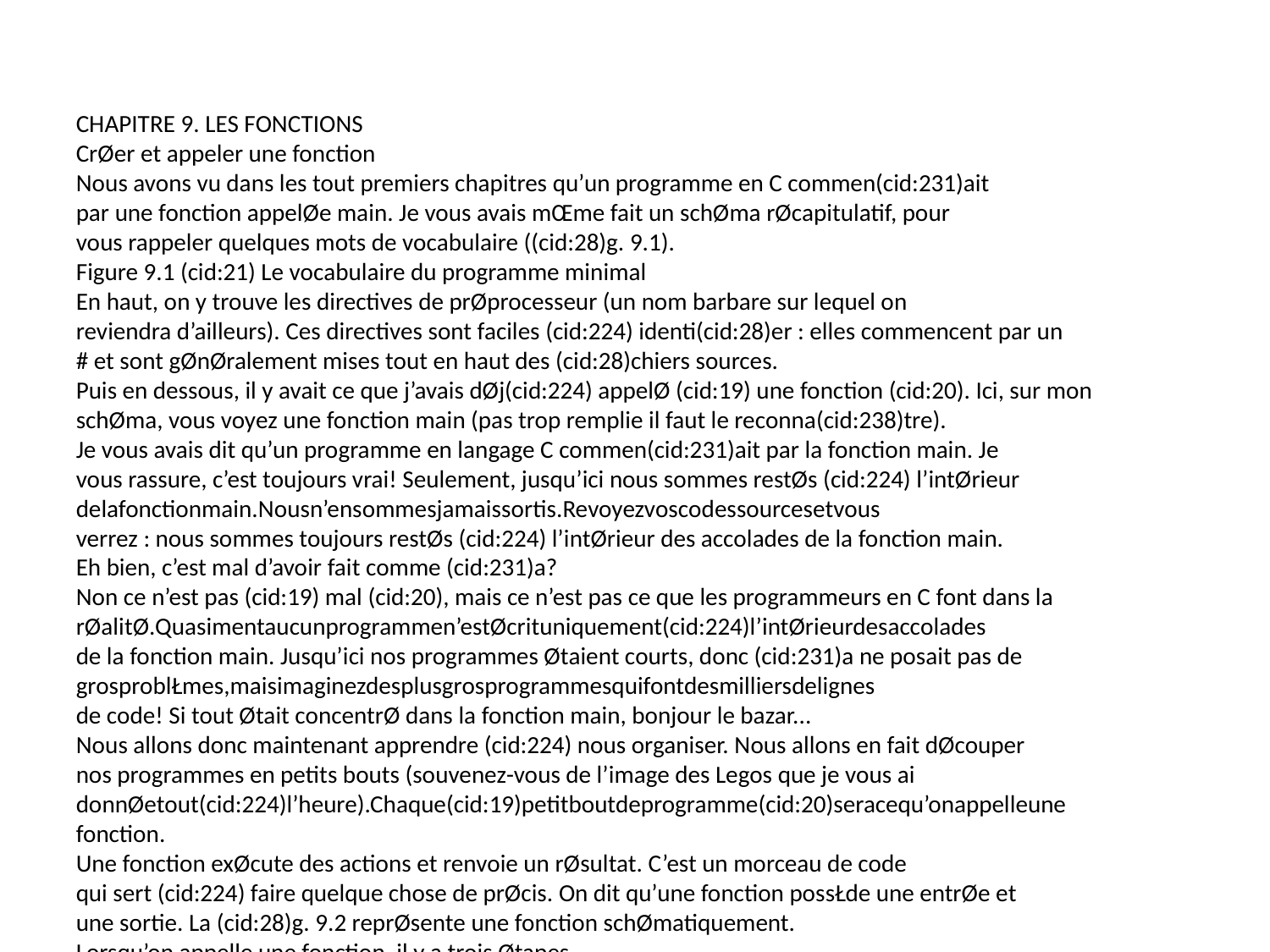

CHAPITRE 9. LES FONCTIONS
CrØer et appeler une fonction
Nous avons vu dans les tout premiers chapitres qu’un programme en C commen(cid:231)ait
par une fonction appelØe main. Je vous avais mŒme fait un schØma rØcapitulatif, pour
vous rappeler quelques mots de vocabulaire ((cid:28)g. 9.1).
Figure 9.1 (cid:21) Le vocabulaire du programme minimal
En haut, on y trouve les directives de prØprocesseur (un nom barbare sur lequel on
reviendra d’ailleurs). Ces directives sont faciles (cid:224) identi(cid:28)er : elles commencent par un
# et sont gØnØralement mises tout en haut des (cid:28)chiers sources.
Puis en dessous, il y avait ce que j’avais dØj(cid:224) appelØ (cid:19) une fonction (cid:20). Ici, sur mon
schØma, vous voyez une fonction main (pas trop remplie il faut le reconna(cid:238)tre).
Je vous avais dit qu’un programme en langage C commen(cid:231)ait par la fonction main. Je
vous rassure, c’est toujours vrai! Seulement, jusqu’ici nous sommes restØs (cid:224) l’intØrieur
delafonctionmain.Nousn’ensommesjamaissortis.Revoyezvoscodessourcesetvous
verrez : nous sommes toujours restØs (cid:224) l’intØrieur des accolades de la fonction main.
Eh bien, c’est mal d’avoir fait comme (cid:231)a?
Non ce n’est pas (cid:19) mal (cid:20), mais ce n’est pas ce que les programmeurs en C font dans la
rØalitØ.Quasimentaucunprogrammen’estØcrituniquement(cid:224)l’intØrieurdesaccolades
de la fonction main. Jusqu’ici nos programmes Øtaient courts, donc (cid:231)a ne posait pas de
grosproblŁmes,maisimaginezdesplusgrosprogrammesquifontdesmilliersdelignes
de code! Si tout Øtait concentrØ dans la fonction main, bonjour le bazar...
Nous allons donc maintenant apprendre (cid:224) nous organiser. Nous allons en fait dØcouper
nos programmes en petits bouts (souvenez-vous de l’image des Legos que je vous ai
donnØetout(cid:224)l’heure).Chaque(cid:19)petitboutdeprogramme(cid:20)seracequ’onappelleune
fonction.
Une fonction exØcute des actions et renvoie un rØsultat. C’est un morceau de code
qui sert (cid:224) faire quelque chose de prØcis. On dit qu’une fonction possŁde une entrØe et
une sortie. La (cid:28)g. 9.2 reprØsente une fonction schØmatiquement.
Lorsqu’on appelle une fonction, il y a trois Øtapes.
1. L’entrØe : on fait (cid:19) rentrer (cid:20) des informations dans la fonction (en lui donnant
des informations avec lesquelles travailler).
110